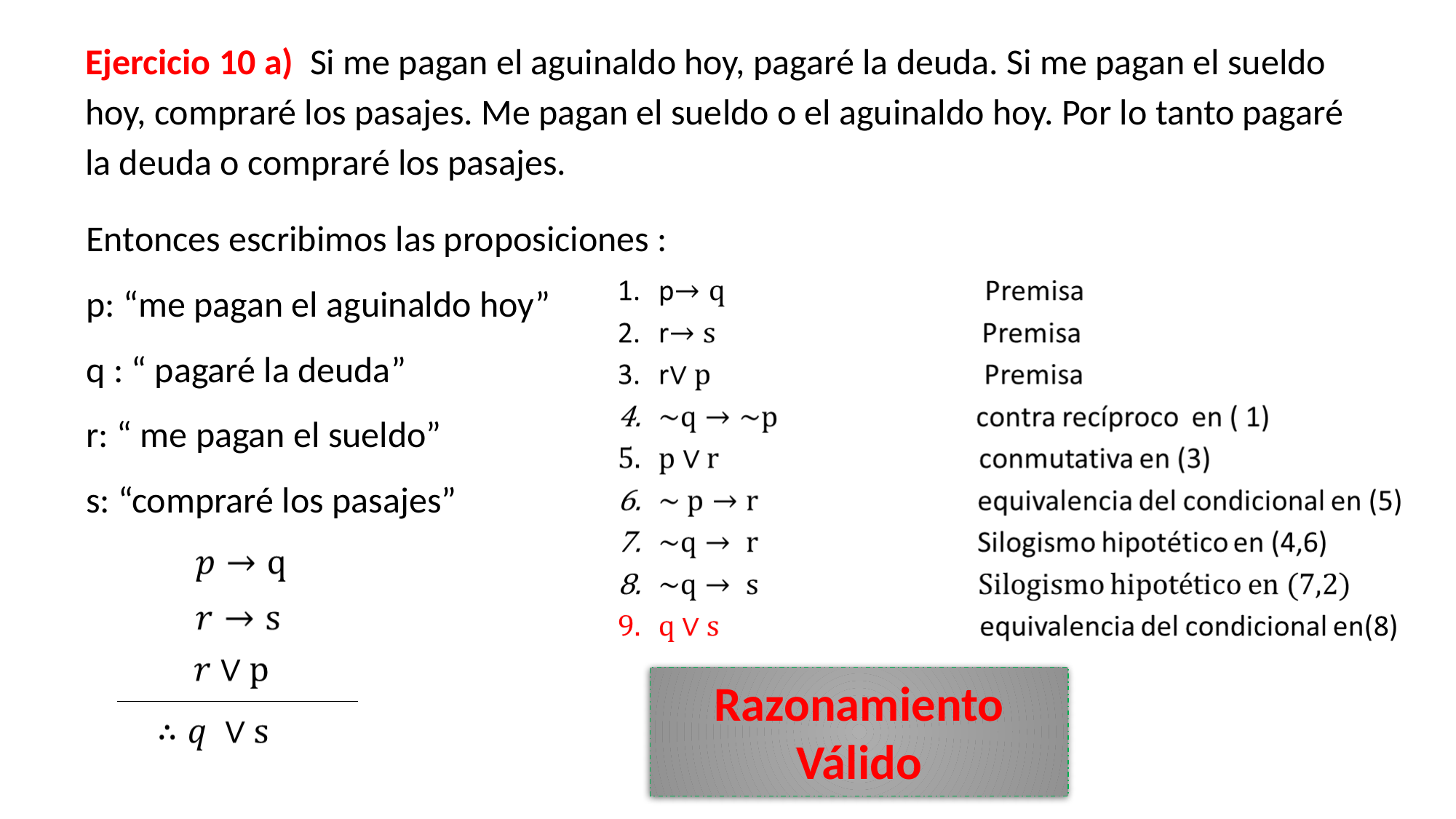

Ejercicio 10 a)  Si me pagan el aguinaldo hoy, pagaré la deuda. Si me pagan el sueldo hoy, compraré los pasajes. Me pagan el sueldo o el aguinaldo hoy. Por lo tanto pagaré la deuda o compraré los pasajes.
Entonces escribimos las proposiciones :
p: “me pagan el aguinaldo hoy”
q : “ pagaré la deuda”
r: “ me pagan el sueldo”
s: “compraré los pasajes”

Razonamiento
Válido